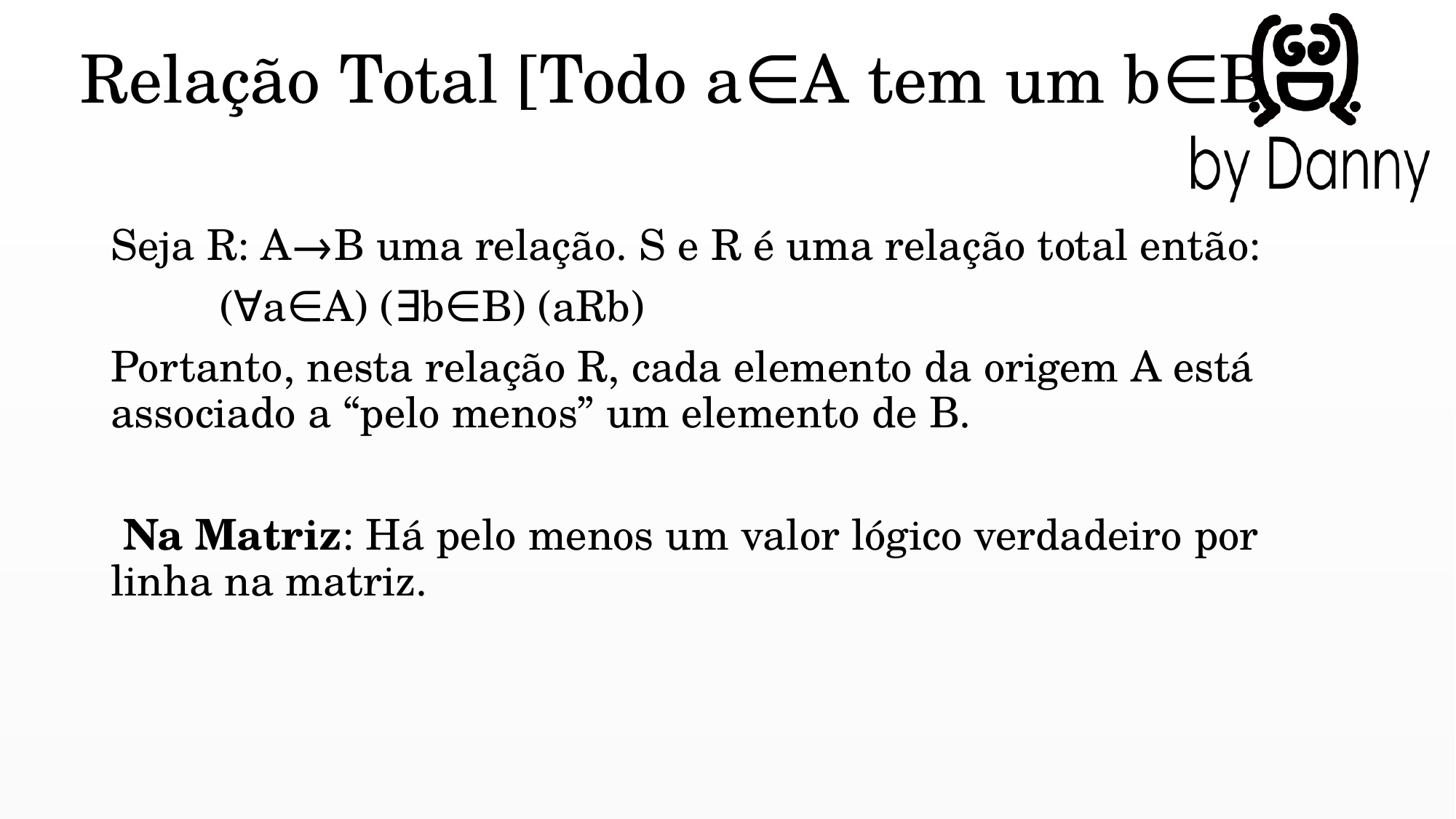

# Relação Total [Todo a∈A tem um b∈B
Seja R: A→B uma relação. S e R é uma relação total então:
	(∀a∈A) (∃b∈B) (aRb)
Portanto, nesta relação R, cada elemento da origem A está associado a “pelo menos” um elemento de B.

 Na Matriz: Há pelo menos um valor lógico verdadeiro por linha na matriz.